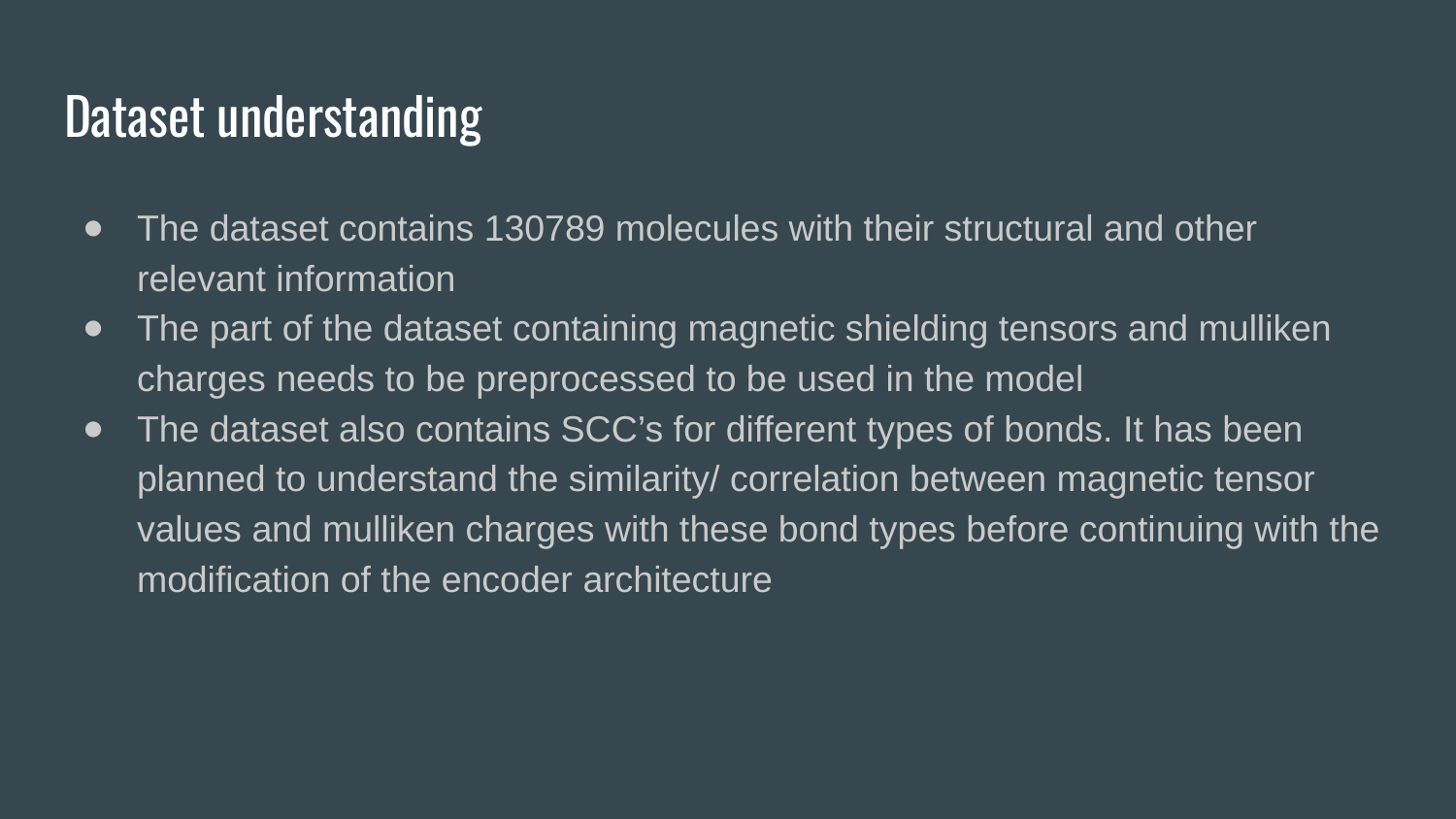

# Dataset understanding
The dataset contains 130789 molecules with their structural and other relevant information
The part of the dataset containing magnetic shielding tensors and mulliken charges needs to be preprocessed to be used in the model
The dataset also contains SCC’s for different types of bonds. It has been planned to understand the similarity/ correlation between magnetic tensor values and mulliken charges with these bond types before continuing with the modification of the encoder architecture